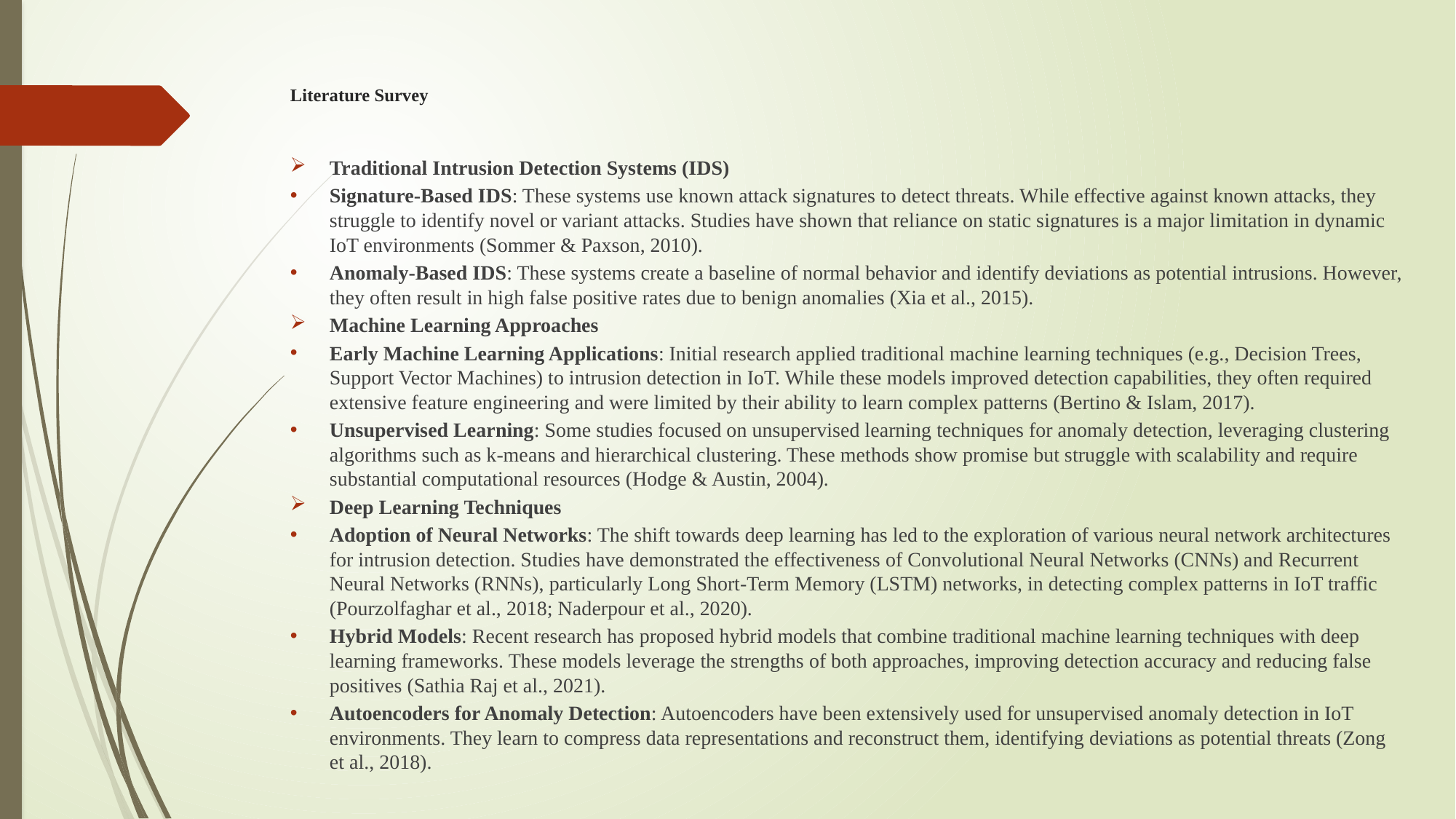

# Literature Survey
Traditional Intrusion Detection Systems (IDS)
Signature-Based IDS: These systems use known attack signatures to detect threats. While effective against known attacks, they struggle to identify novel or variant attacks. Studies have shown that reliance on static signatures is a major limitation in dynamic IoT environments (Sommer & Paxson, 2010).
Anomaly-Based IDS: These systems create a baseline of normal behavior and identify deviations as potential intrusions. However, they often result in high false positive rates due to benign anomalies (Xia et al., 2015).
Machine Learning Approaches
Early Machine Learning Applications: Initial research applied traditional machine learning techniques (e.g., Decision Trees, Support Vector Machines) to intrusion detection in IoT. While these models improved detection capabilities, they often required extensive feature engineering and were limited by their ability to learn complex patterns (Bertino & Islam, 2017).
Unsupervised Learning: Some studies focused on unsupervised learning techniques for anomaly detection, leveraging clustering algorithms such as k-means and hierarchical clustering. These methods show promise but struggle with scalability and require substantial computational resources (Hodge & Austin, 2004).
Deep Learning Techniques
Adoption of Neural Networks: The shift towards deep learning has led to the exploration of various neural network architectures for intrusion detection. Studies have demonstrated the effectiveness of Convolutional Neural Networks (CNNs) and Recurrent Neural Networks (RNNs), particularly Long Short-Term Memory (LSTM) networks, in detecting complex patterns in IoT traffic (Pourzolfaghar et al., 2018; Naderpour et al., 2020).
Hybrid Models: Recent research has proposed hybrid models that combine traditional machine learning techniques with deep learning frameworks. These models leverage the strengths of both approaches, improving detection accuracy and reducing false positives (Sathia Raj et al., 2021).
Autoencoders for Anomaly Detection: Autoencoders have been extensively used for unsupervised anomaly detection in IoT environments. They learn to compress data representations and reconstruct them, identifying deviations as potential threats (Zong et al., 2018).